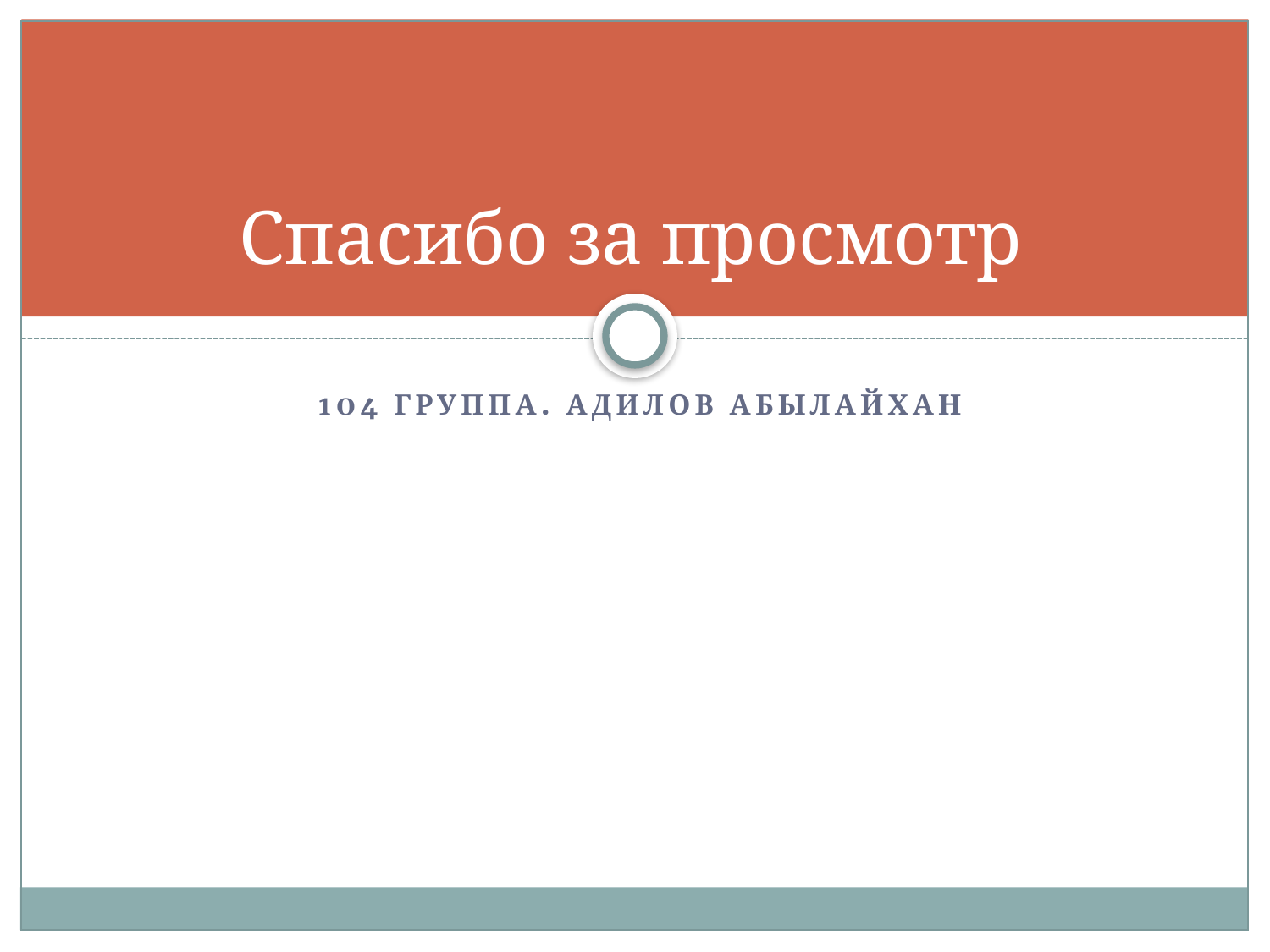

# Спасибо за просмотр
104 группа. Адилов абылайхан